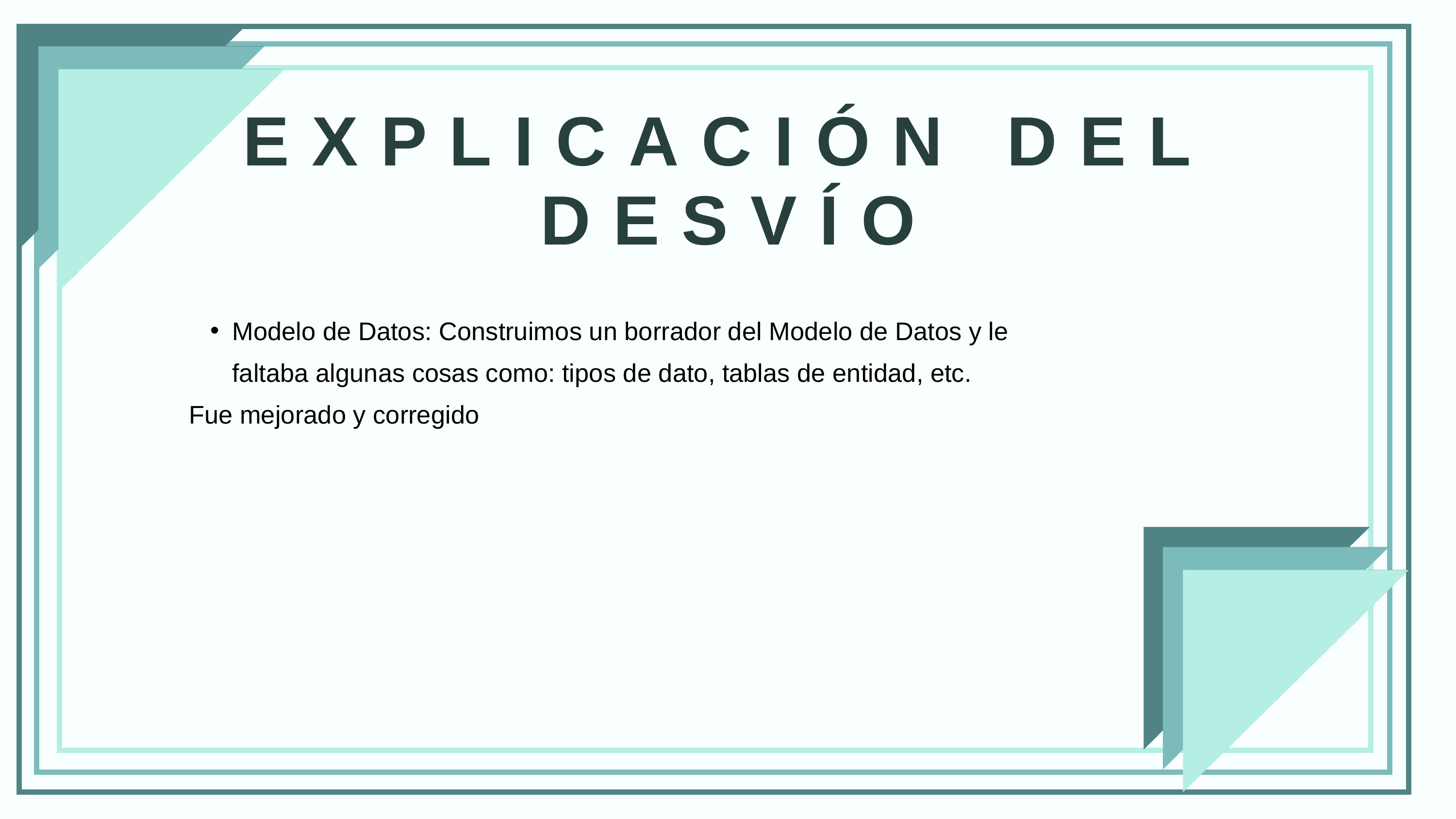

EXPLICACIÓN DEL DESVÍO
Modelo de Datos: Construimos un borrador del Modelo de Datos y le faltaba algunas cosas como: tipos de dato, tablas de entidad, etc.
Fue mejorado y corregido